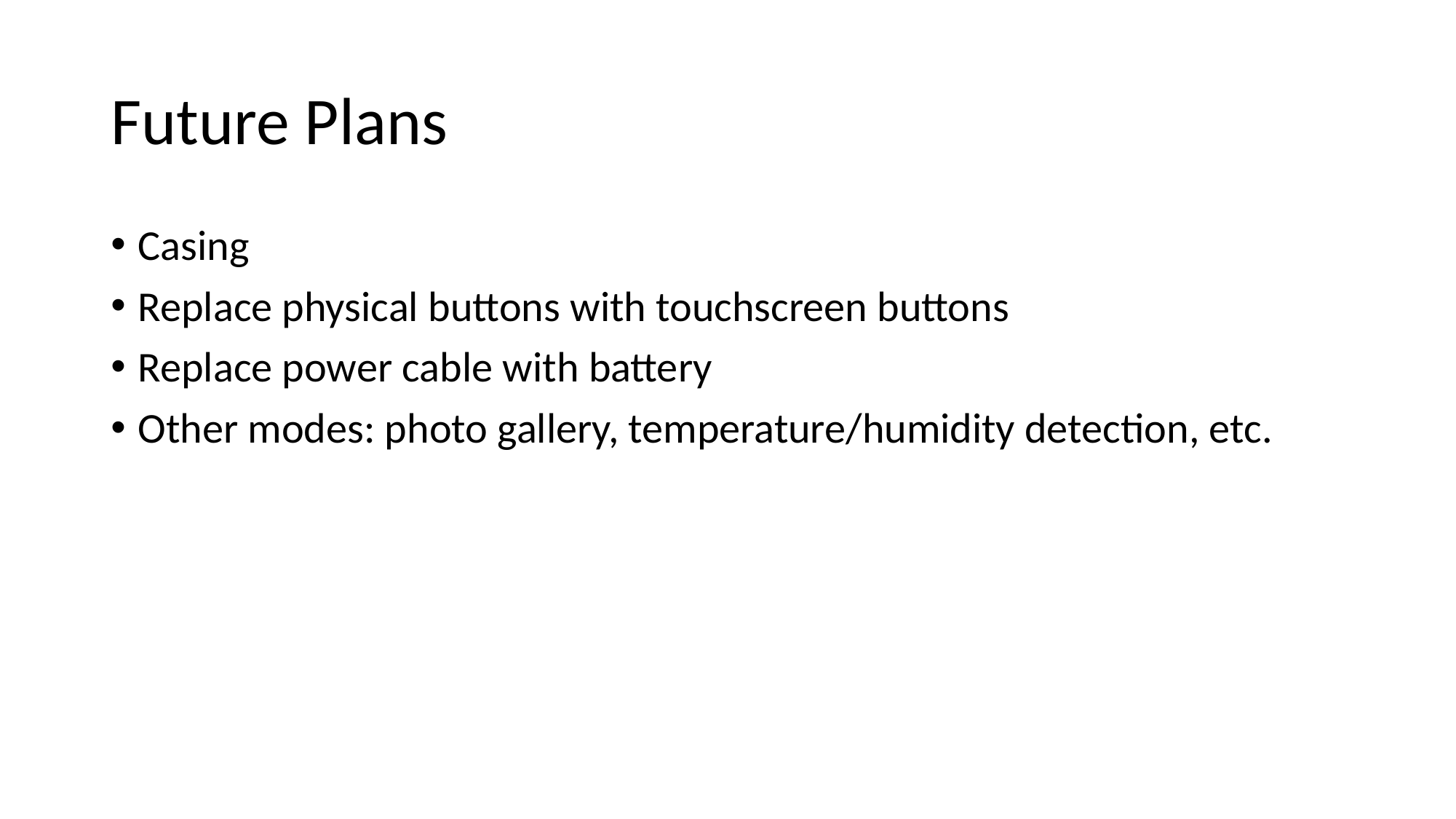

# Future Plans
Casing
Replace physical buttons with touchscreen buttons
Replace power cable with battery
Other modes: photo gallery, temperature/humidity detection, etc.